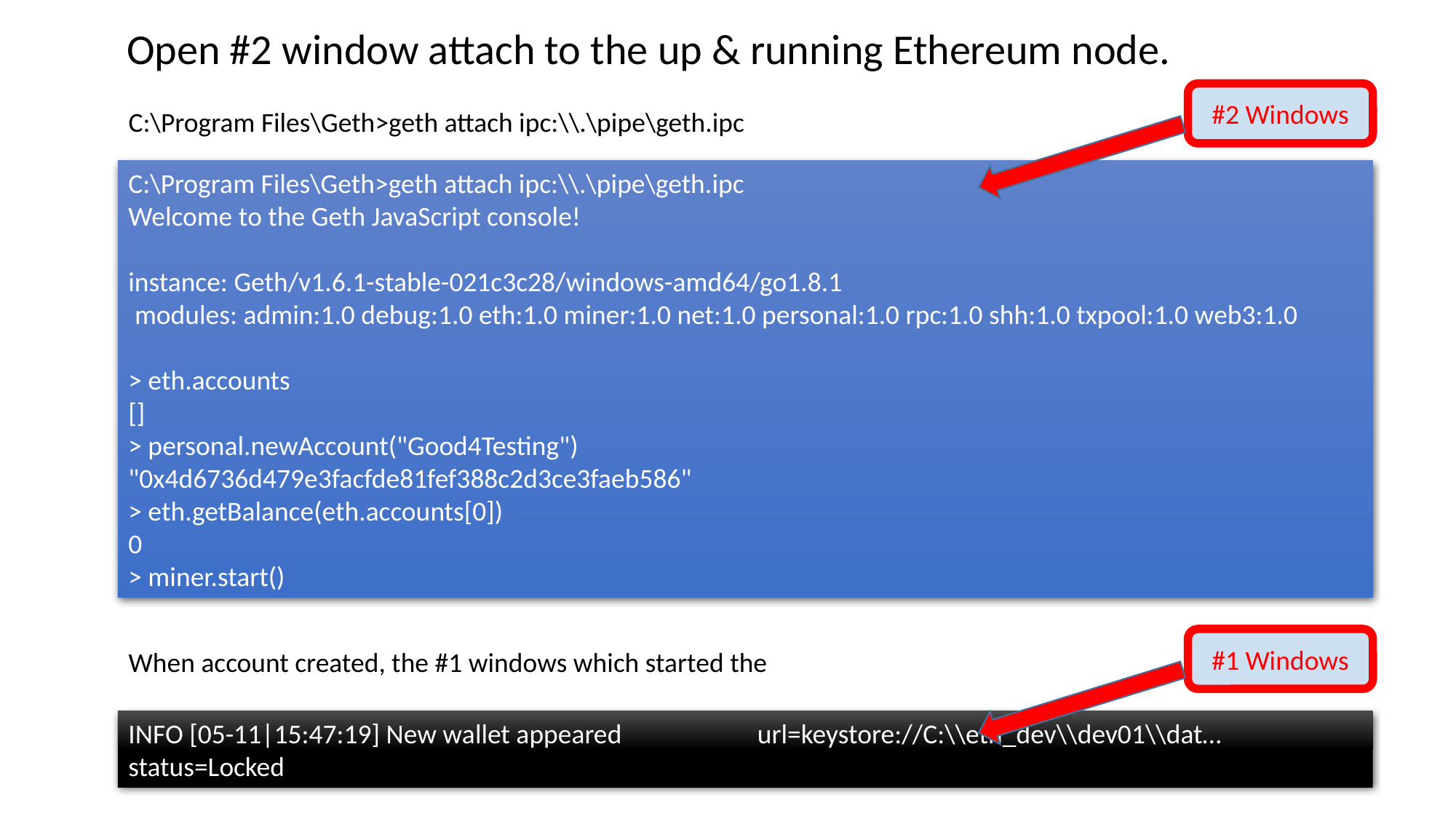

Open #2 window attach to the up & running Ethereum node.
#2 Windows
C:\Program Files\Geth>geth attach ipc:\\.\pipe\geth.ipc

C:\Program Files\Geth>geth attach ipc:\\.\pipe\geth.ipc
Welcome to the Geth JavaScript console!

instance: Geth/v1.6.1-stable-021c3c28/windows-amd64/go1.8.1
 modules: admin:1.0 debug:1.0 eth:1.0 miner:1.0 net:1.0 personal:1.0 rpc:1.0 shh:1.0 txpool:1.0 web3:1.0

> eth.accounts
[]
> personal.newAccount("Good4Testing")
"0x4d6736d479e3facfde81fef388c2d3ce3faeb586"
> eth.getBalance(eth.accounts[0])
0
> miner.start()
#1 Windows
When account created, the #1 windows which started the

INFO [05-11|15:47:19] New wallet appeared                      url=keystore://C:\\eth_dev\\dev01\\dat… status=Locked